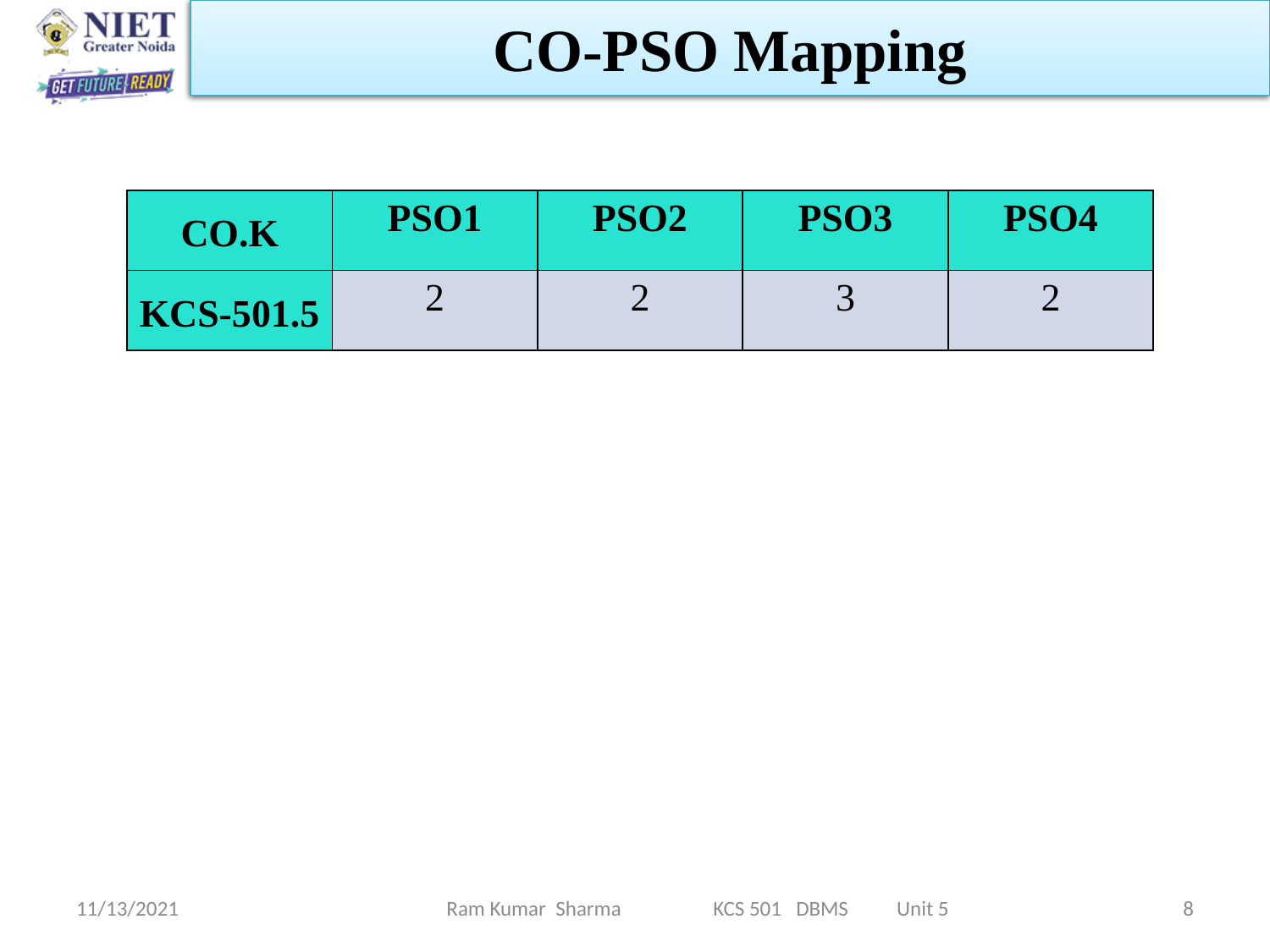

CO-PSO Mapping
| co.k | pso1 | pso2 | pso3 | pso4 |
| --- | --- | --- | --- | --- |
| KCS-501.5 | 2 | 2 | 3 | 2 |
11/13/2021
Ram Kumar  Sharma                   KCS 501   DBMS          Unit 5
8